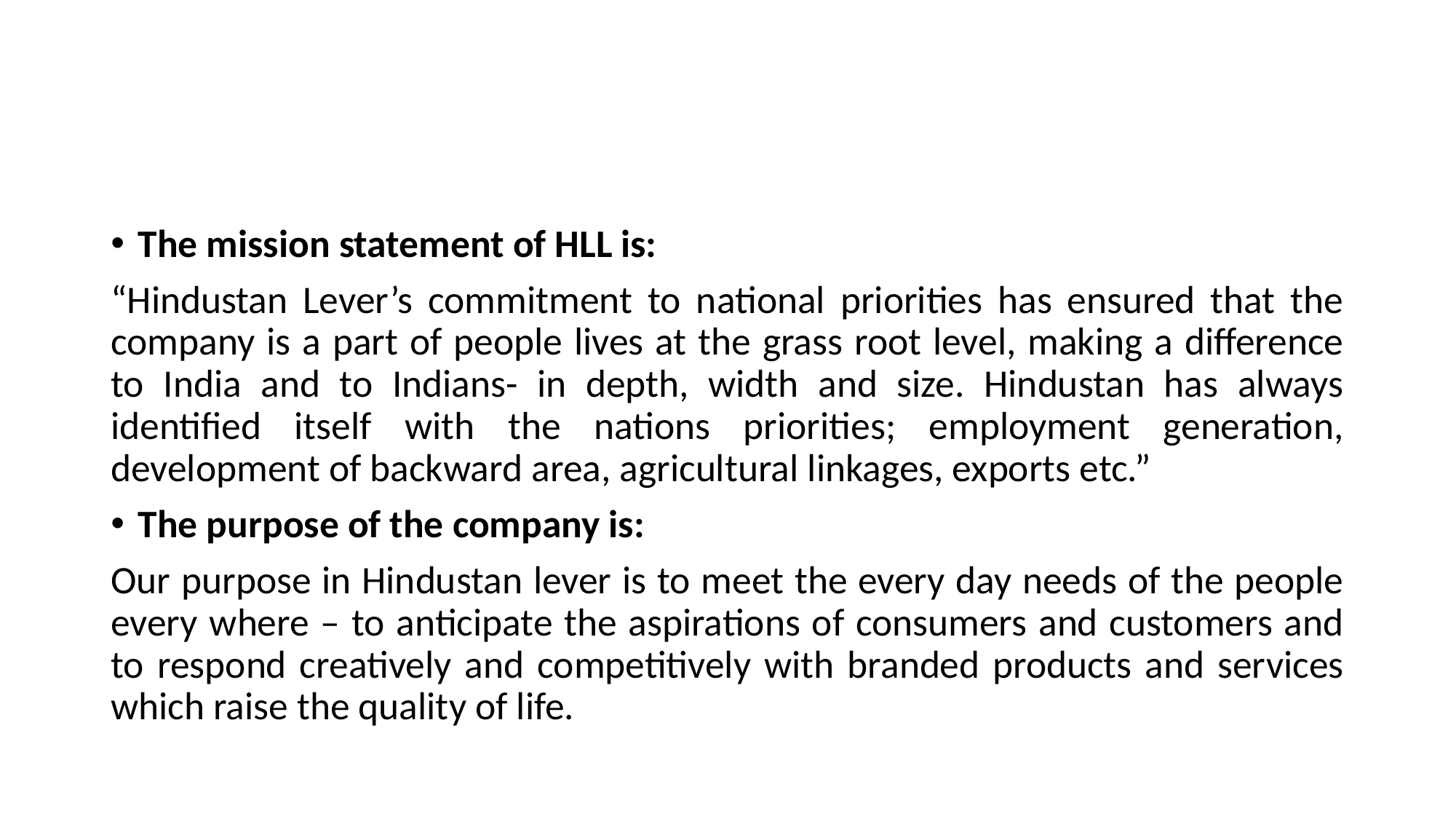

#
The mission statement of HLL is:
“Hindustan Lever’s commitment to national priorities has ensured that the company is a part of people lives at the grass root level, making a difference to India and to Indians- in depth, width and size. Hindustan has always identified itself with the nations priorities; employment generation, development of backward area, agricultural linkages, exports etc.”
The purpose of the company is:
Our purpose in Hindustan lever is to meet the every day needs of the people every where – to anticipate the aspirations of consumers and customers and to respond creatively and competitively with branded products and services which raise the quality of life.